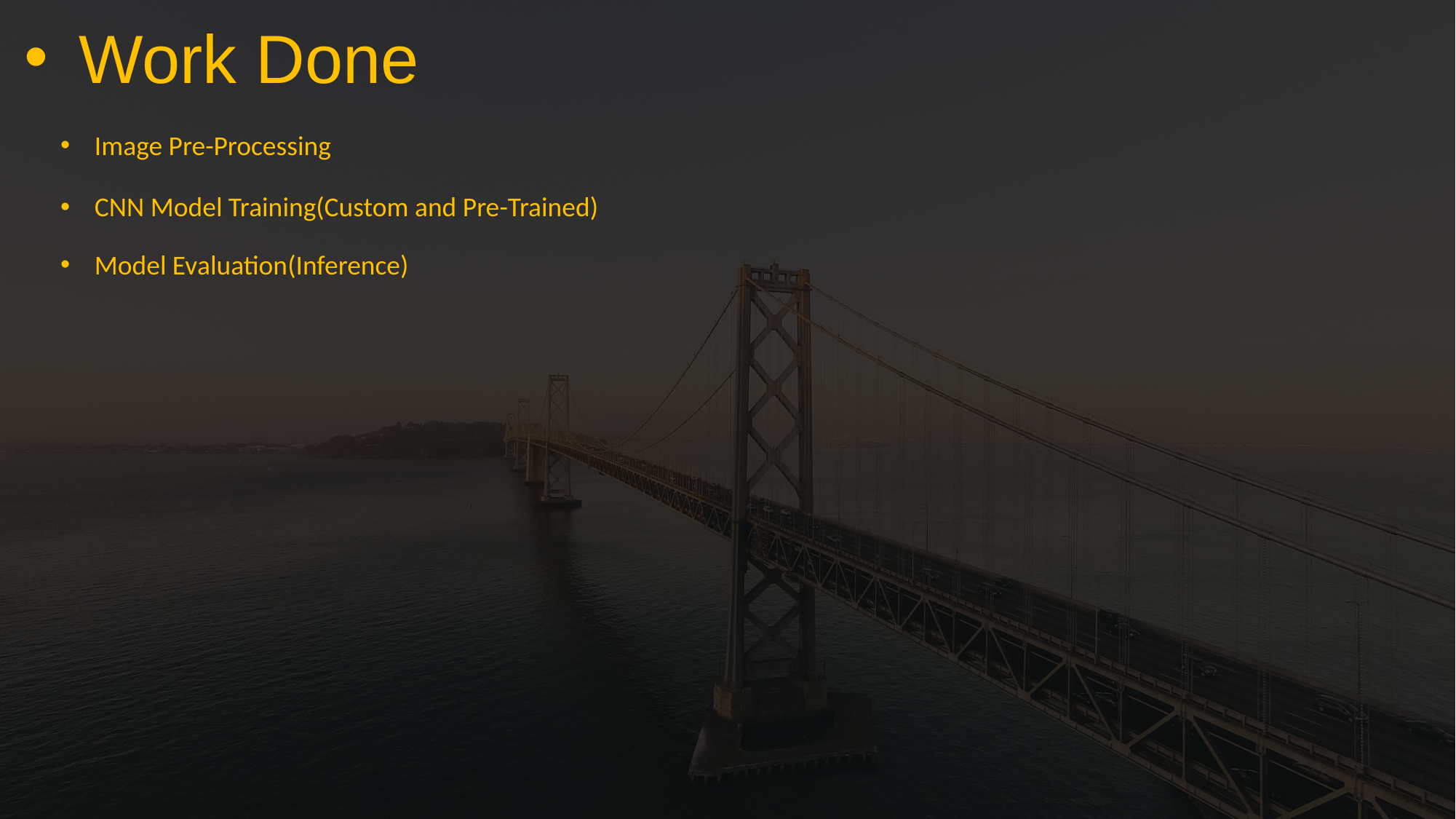

Work Done
Image Pre-Processing

CNN Model Training(Custom and Pre-Trained)
Model Evaluation(Inference)